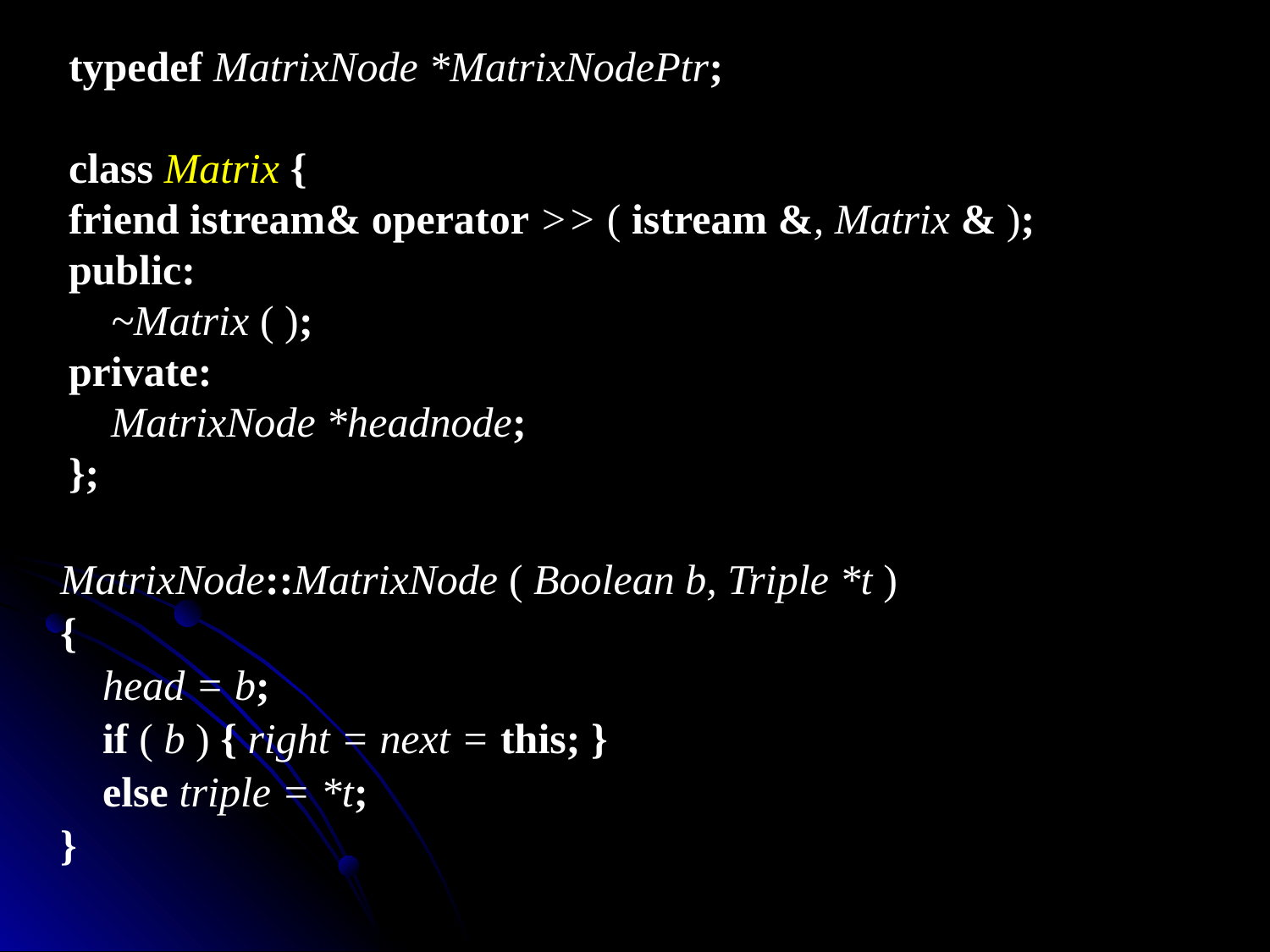

typedef MatrixNode *MatrixNodePtr;

class Matrix {
friend istream& operator >> ( istream &, Matrix & );
public:
    ~Matrix ( );
private:
    MatrixNode *headnode;
};
MatrixNode::MatrixNode ( Boolean b, Triple *t ) {
    head = b;
    if ( b ) { right = next = this; }
    else triple = *t;
}